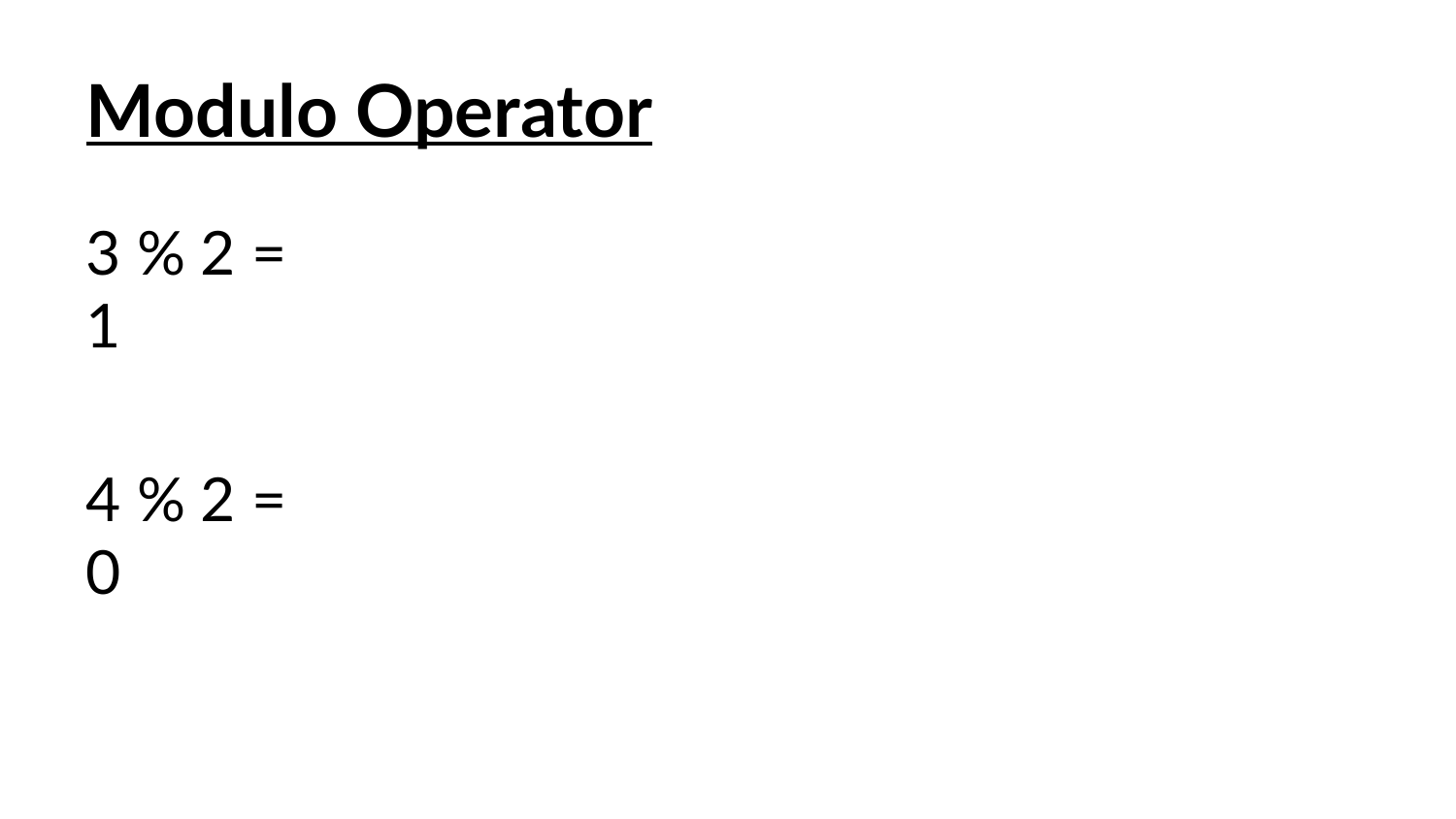

# Modulo Operator
3 % 2 = 1

4 % 2 = 0